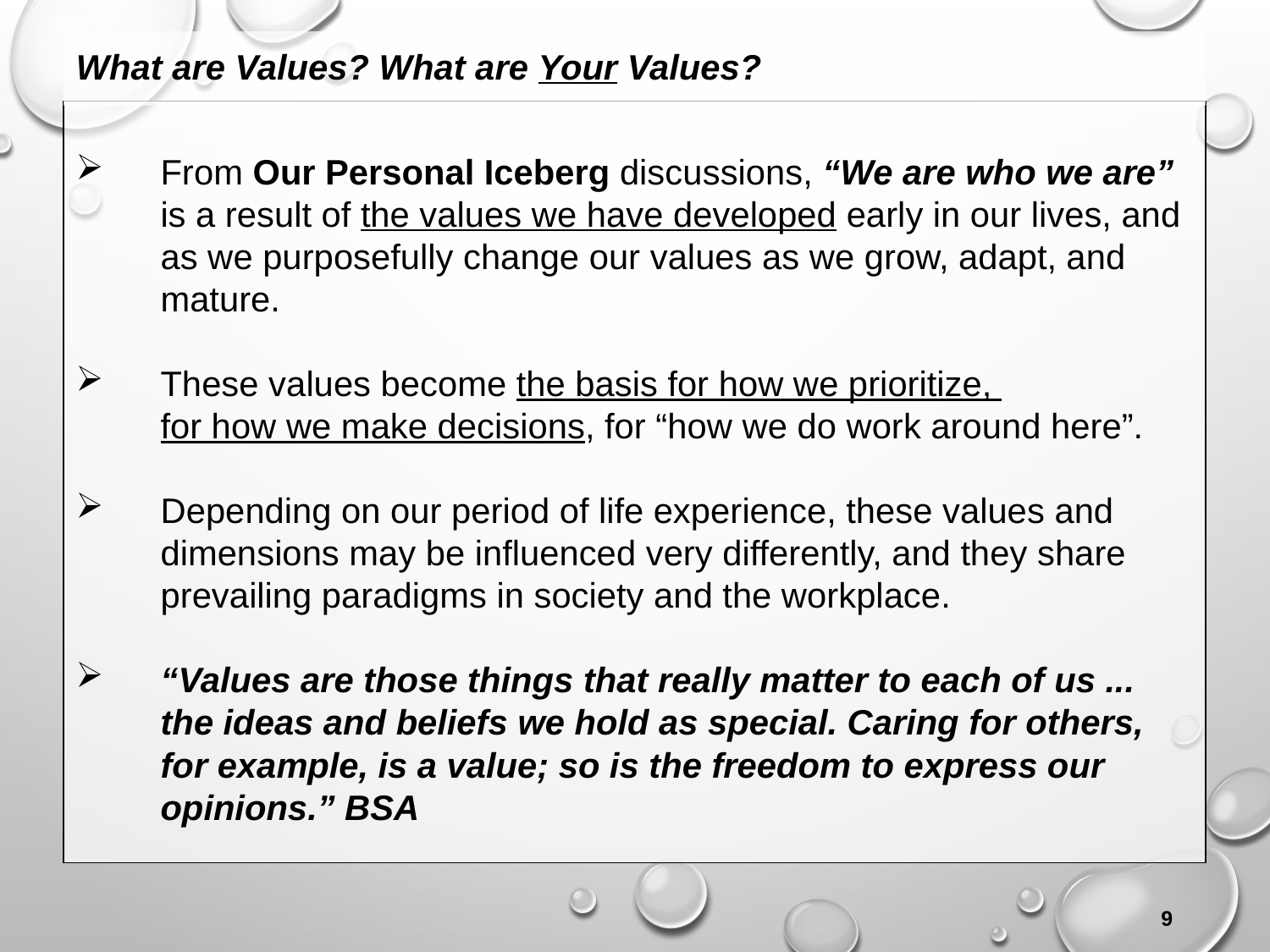

What are Values? What are Your Values?

From Our Personal Iceberg discussions, “We are who we are”
is a result of the values we have developed early in our lives, and as we purposefully change our values as we grow, adapt, and mature.

These values become the basis for how we prioritize,
for how we make decisions, for “how we do work around here”.

Depending on our period of life experience, these values and dimensions may be influenced very differently, and they share prevailing paradigms in society and the workplace.

“Values are those things that really matter to each of us ... the ideas and beliefs we hold as special. Caring for others, for example, is a value; so is the freedom to express our opinions.” BSA

9